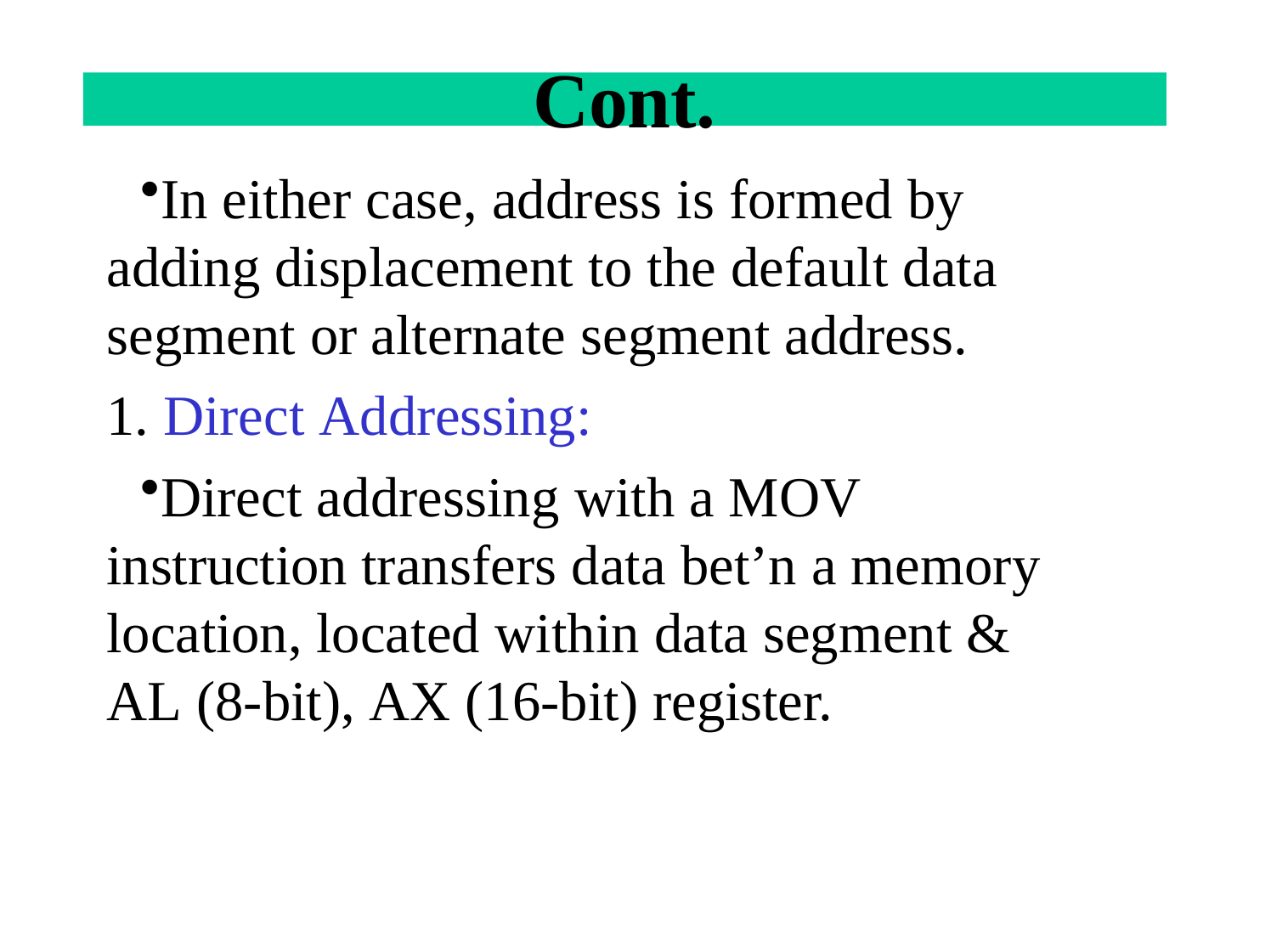

# Cont.

In either case, address is formed by adding displacement to the default data segment or alternate segment address.
Direct Addressing:
Direct addressing with a MOV instruction transfers data bet’n a memory location, located within data segment & AL (8-bit), AX (16-bit) register.